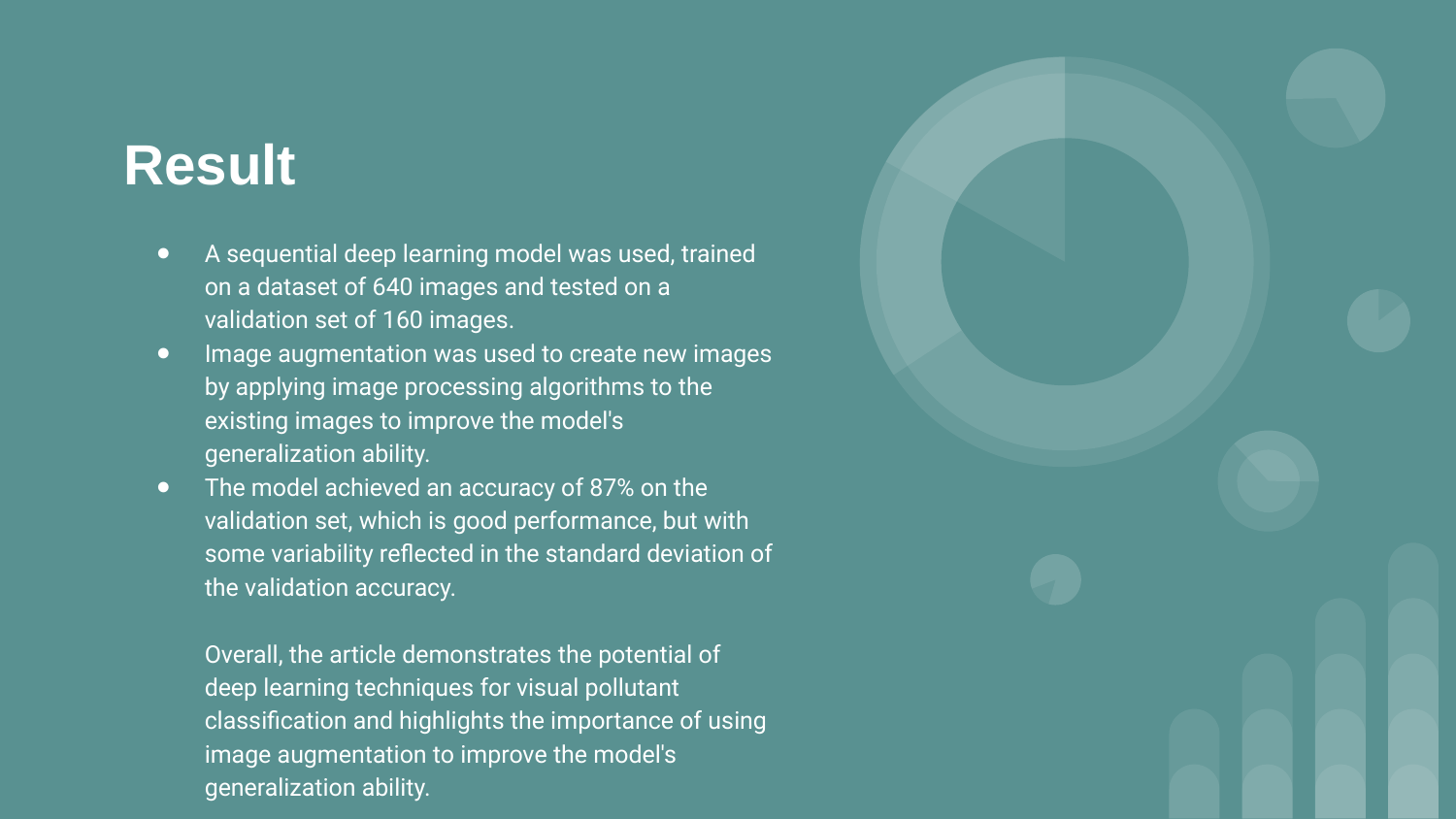

# Result
A sequential deep learning model was used, trained on a dataset of 640 images and tested on a validation set of 160 images.
Image augmentation was used to create new images by applying image processing algorithms to the existing images to improve the model's generalization ability.
The model achieved an accuracy of 87% on the validation set, which is good performance, but with some variability reflected in the standard deviation of the validation accuracy.
Overall, the article demonstrates the potential of deep learning techniques for visual pollutant classification and highlights the importance of using image augmentation to improve the model's generalization ability.